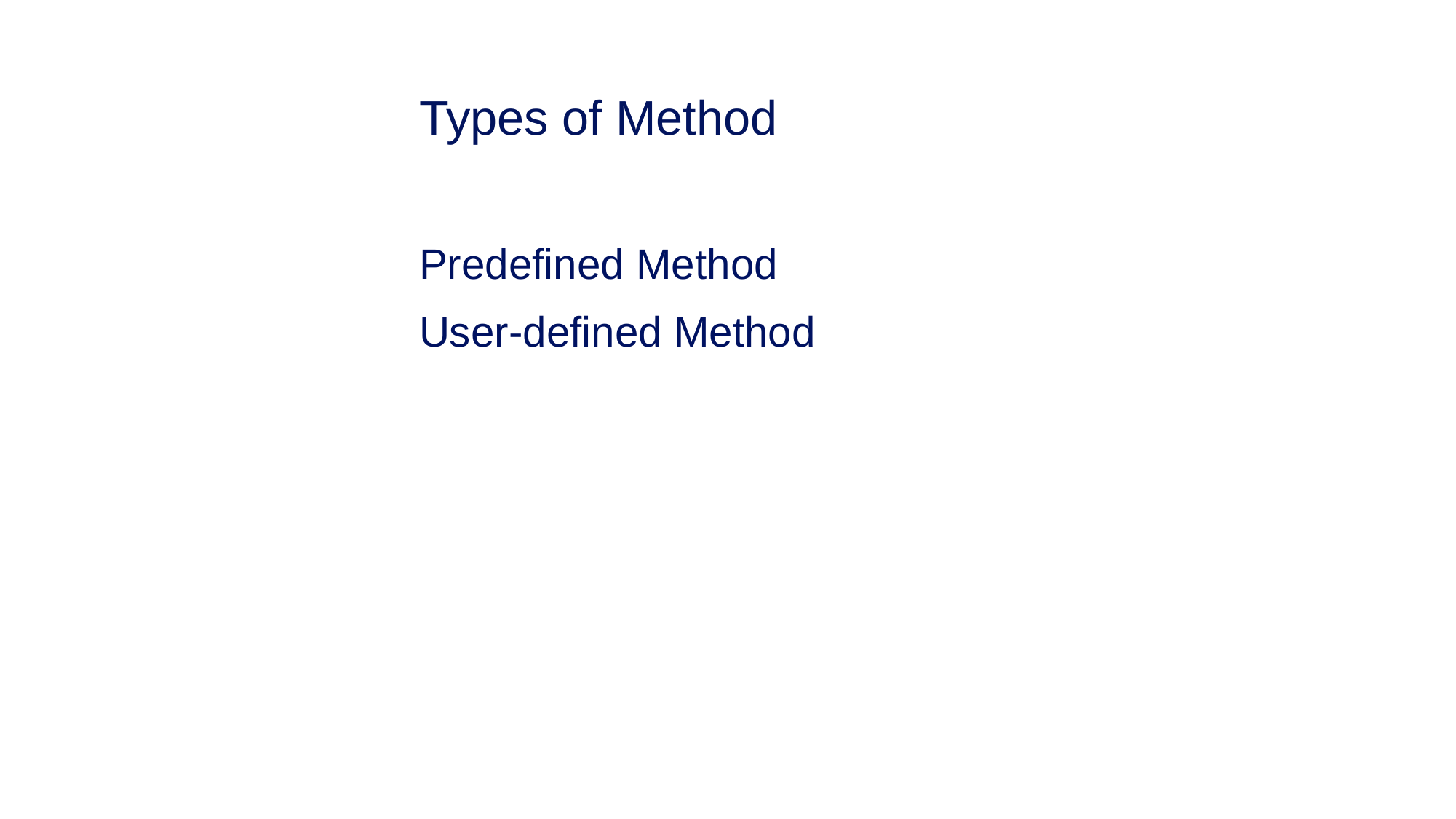

Types of Method

Predefined Method
User-defined Method